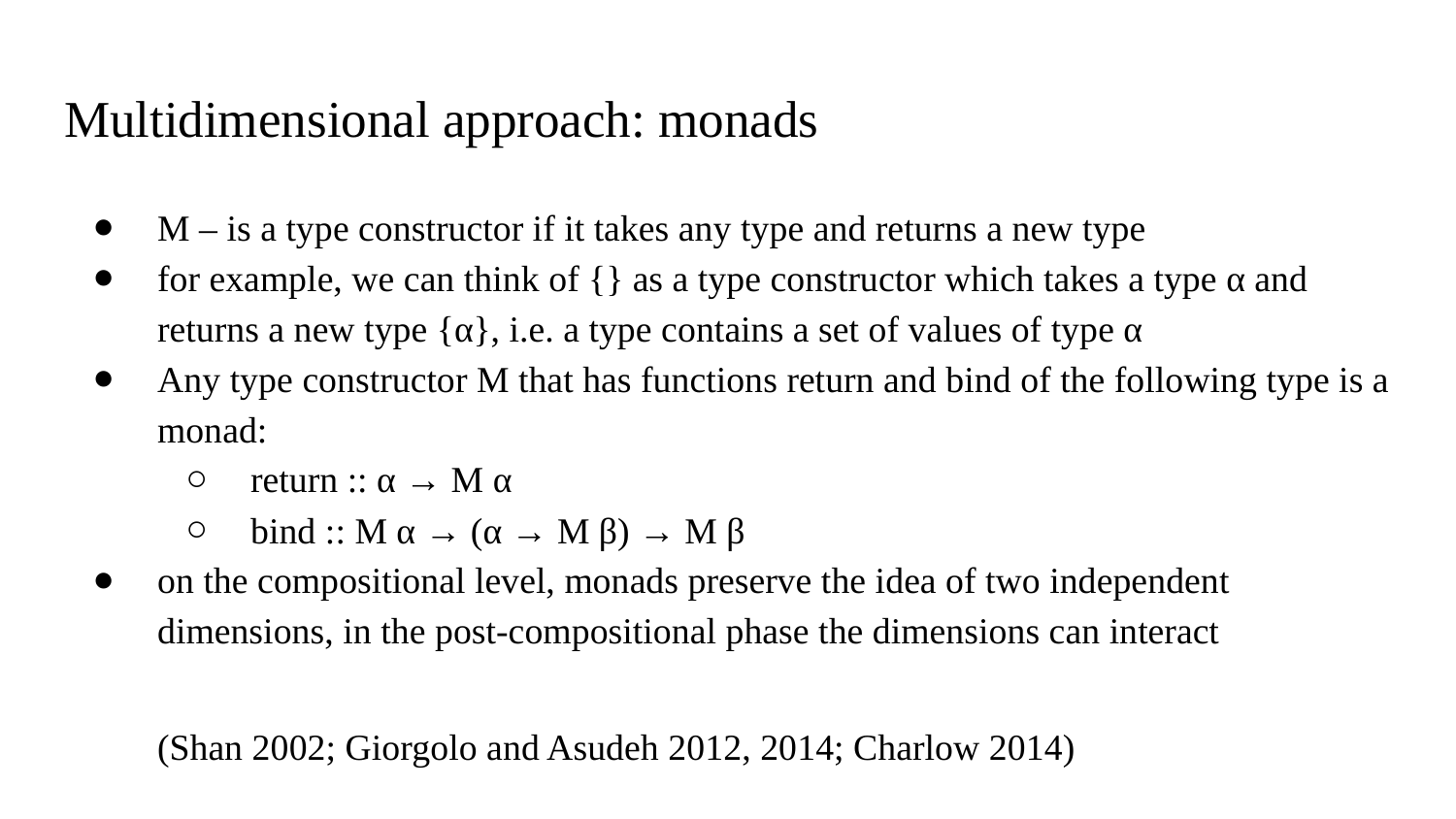

# Multidimensional approach: monads
M – is a type constructor if it takes any type and returns a new type
for example, we can think of {} as a type constructor which takes a type α and returns a new type {α}, i.e. a type contains a set of values of type α
Any type constructor M that has functions return and bind of the following type is a monad:
return :: α → M α
bind :: M α → (α → M β) → M β
on the compositional level, monads preserve the idea of two independent dimensions, in the post-compositional phase the dimensions can interact

(Shan 2002; Giorgolo and Asudeh 2012, 2014; Charlow 2014)